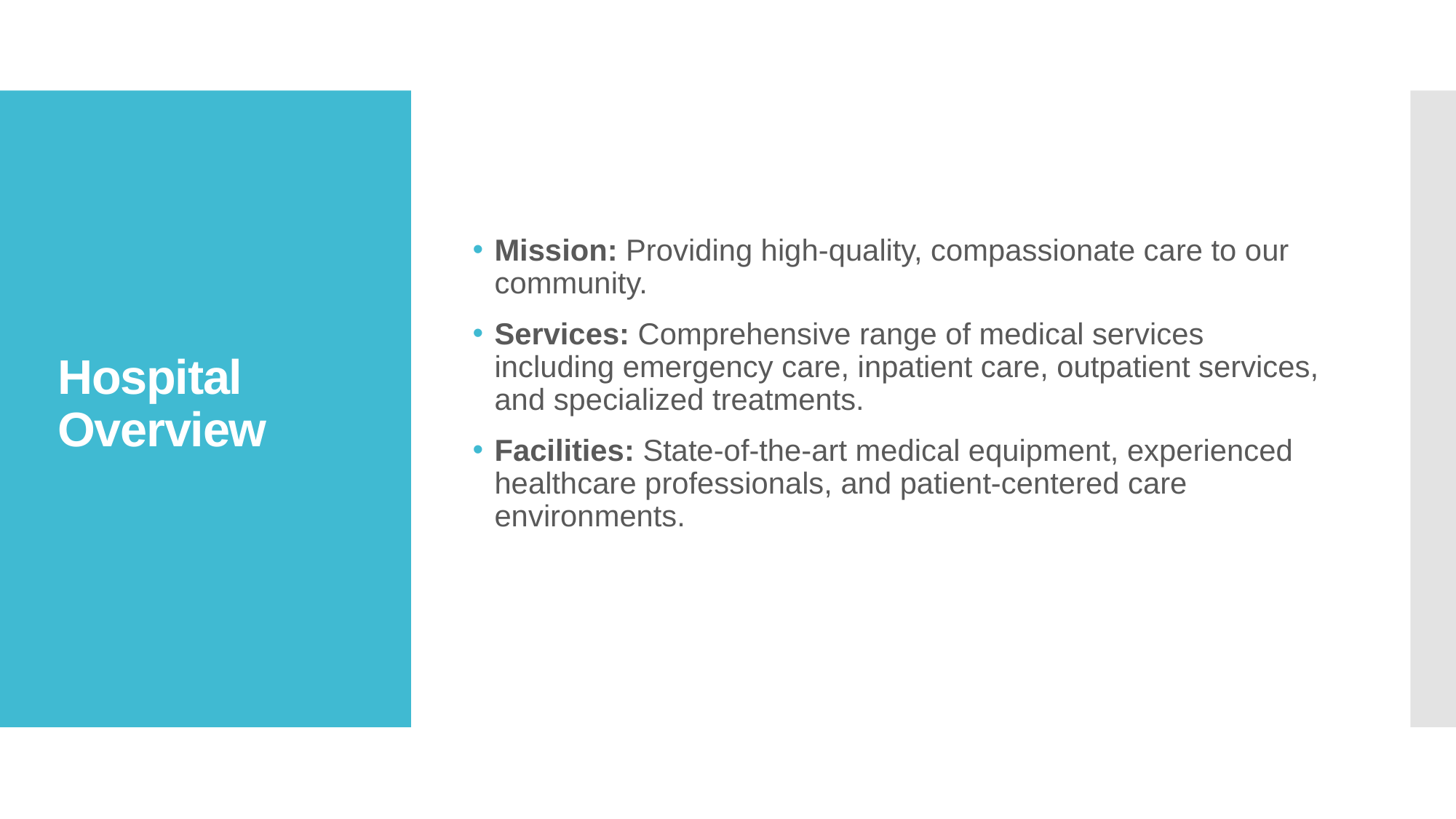

Mission: Providing high-quality, compassionate care to our community.
Services: Comprehensive range of medical services including emergency care, inpatient care, outpatient services, and specialized treatments.
Facilities: State-of-the-art medical equipment, experienced healthcare professionals, and patient-centered care environments.

# Hospital Overview